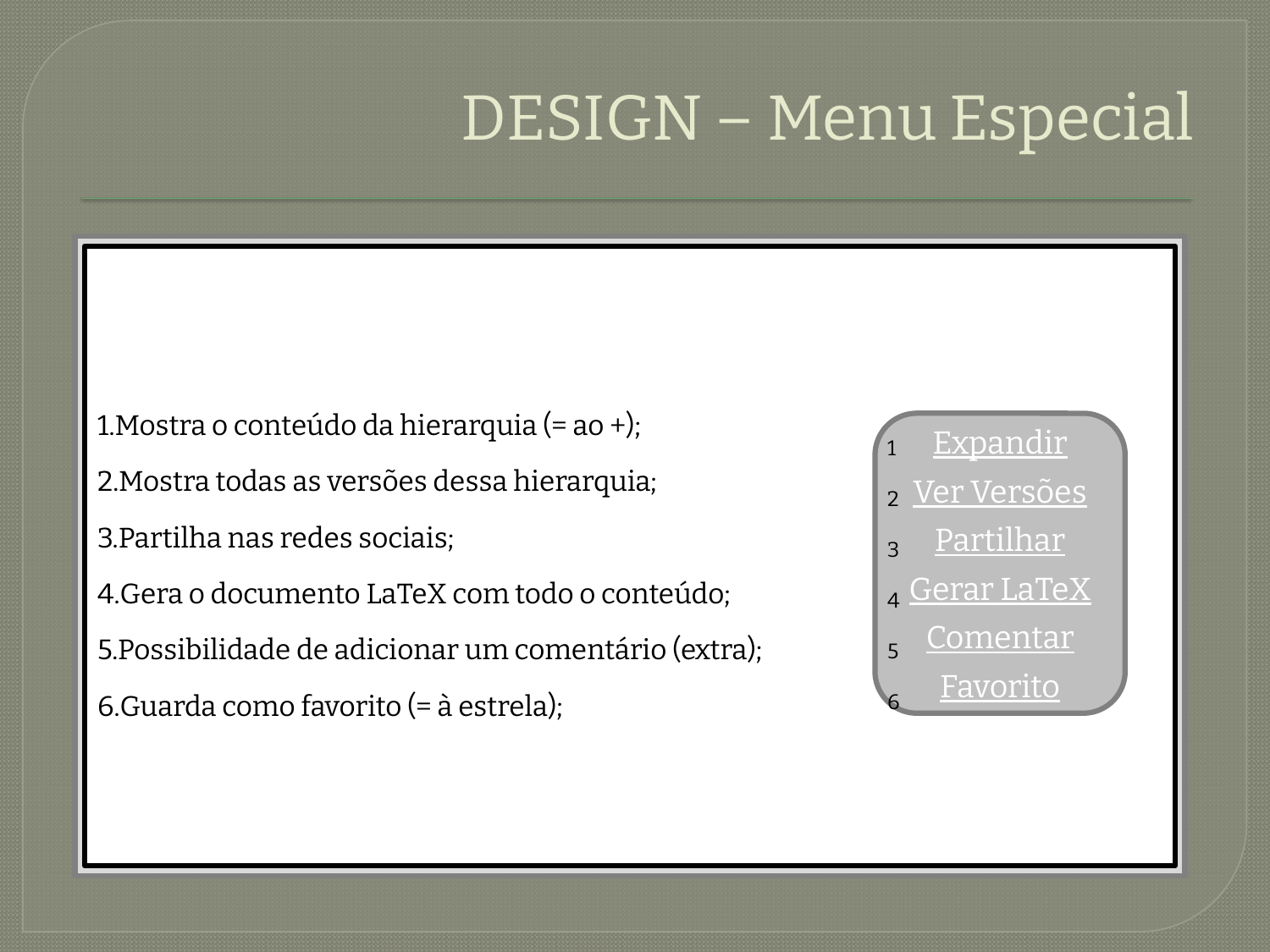

# DESIGN – Menu Especial

Mostra o conteúdo da hierarquia (= ao +);
Mostra todas as versões dessa hierarquia;
Partilha nas redes sociais;
Gera o documento LaTeX com todo o conteúdo;
Possibilidade de adicionar um comentário (extra);
Guarda como favorito (= à estrela);
1
2
3
4
5
6
Expandir
Ver Versões
Partilhar
Gerar LaTeX
Comentar
Favorito